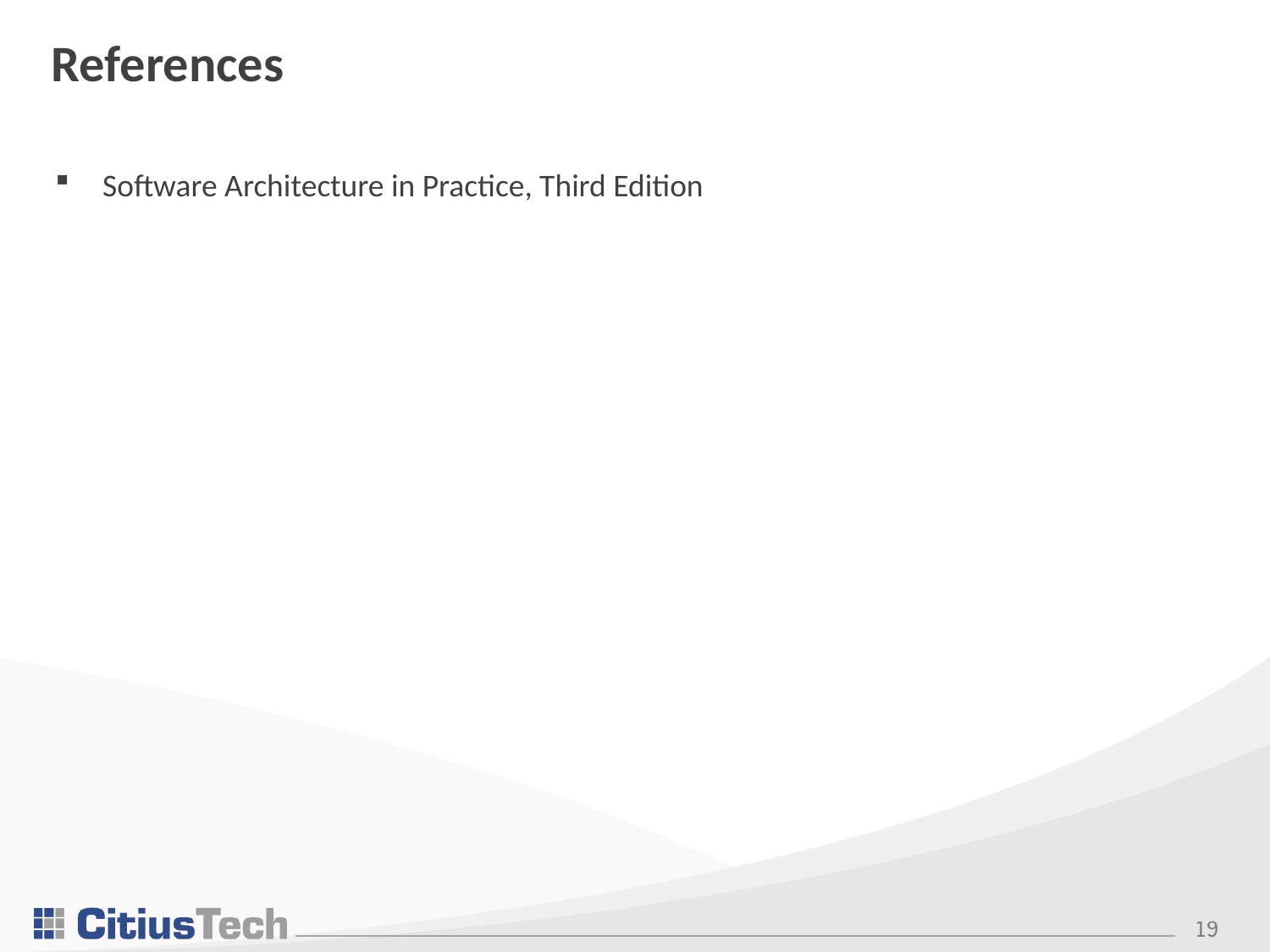

# References
Software Architecture in Practice, Third Edition